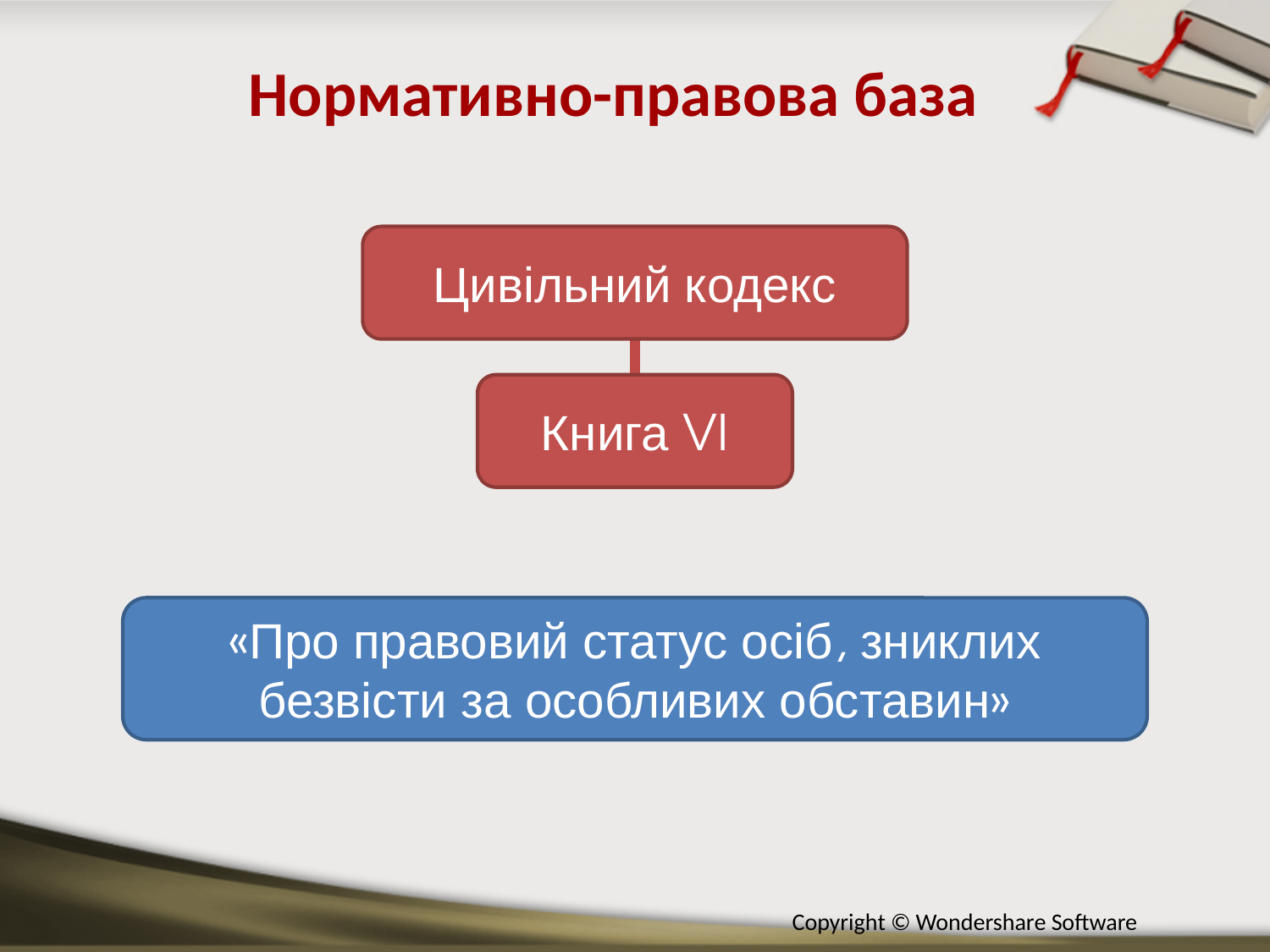

Нормативно-правова база
Цивільний кодекс
Книга VI
«Про правовий статус осіб, зниклих безвісти за особливих обставин»